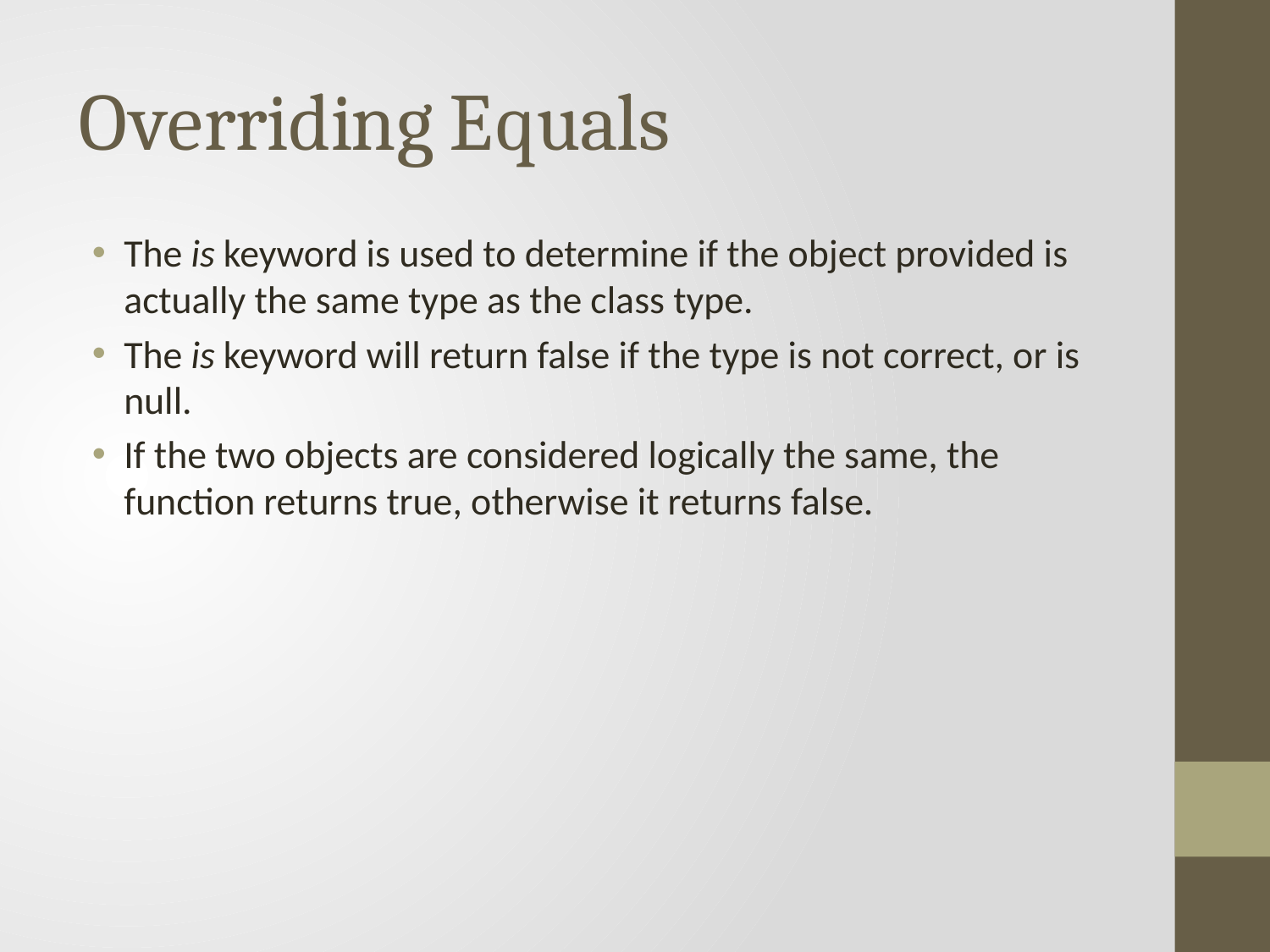

# Overriding Equals
The is keyword is used to determine if the object provided is actually the same type as the class type.
The is keyword will return false if the type is not correct, or is null.
If the two objects are considered logically the same, the function returns true, otherwise it returns false.